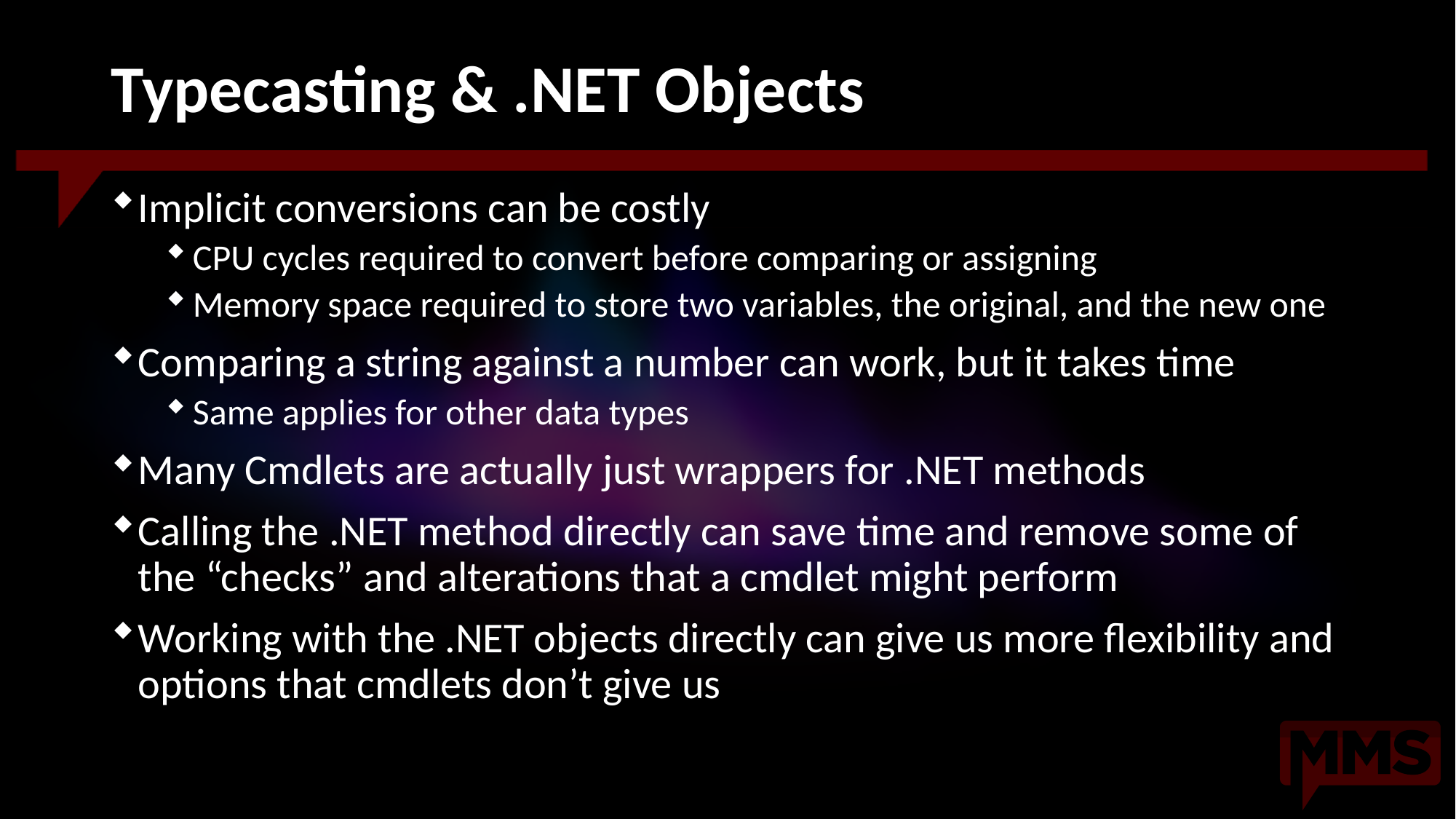

# Typecasting & .NET Objects
Implicit conversions can be costly
CPU cycles required to convert before comparing or assigning
Memory space required to store two variables, the original, and the new one
Comparing a string against a number can work, but it takes time
Same applies for other data types
Many Cmdlets are actually just wrappers for .NET methods
Calling the .NET method directly can save time and remove some of the “checks” and alterations that a cmdlet might perform
Working with the .NET objects directly can give us more flexibility and options that cmdlets don’t give us